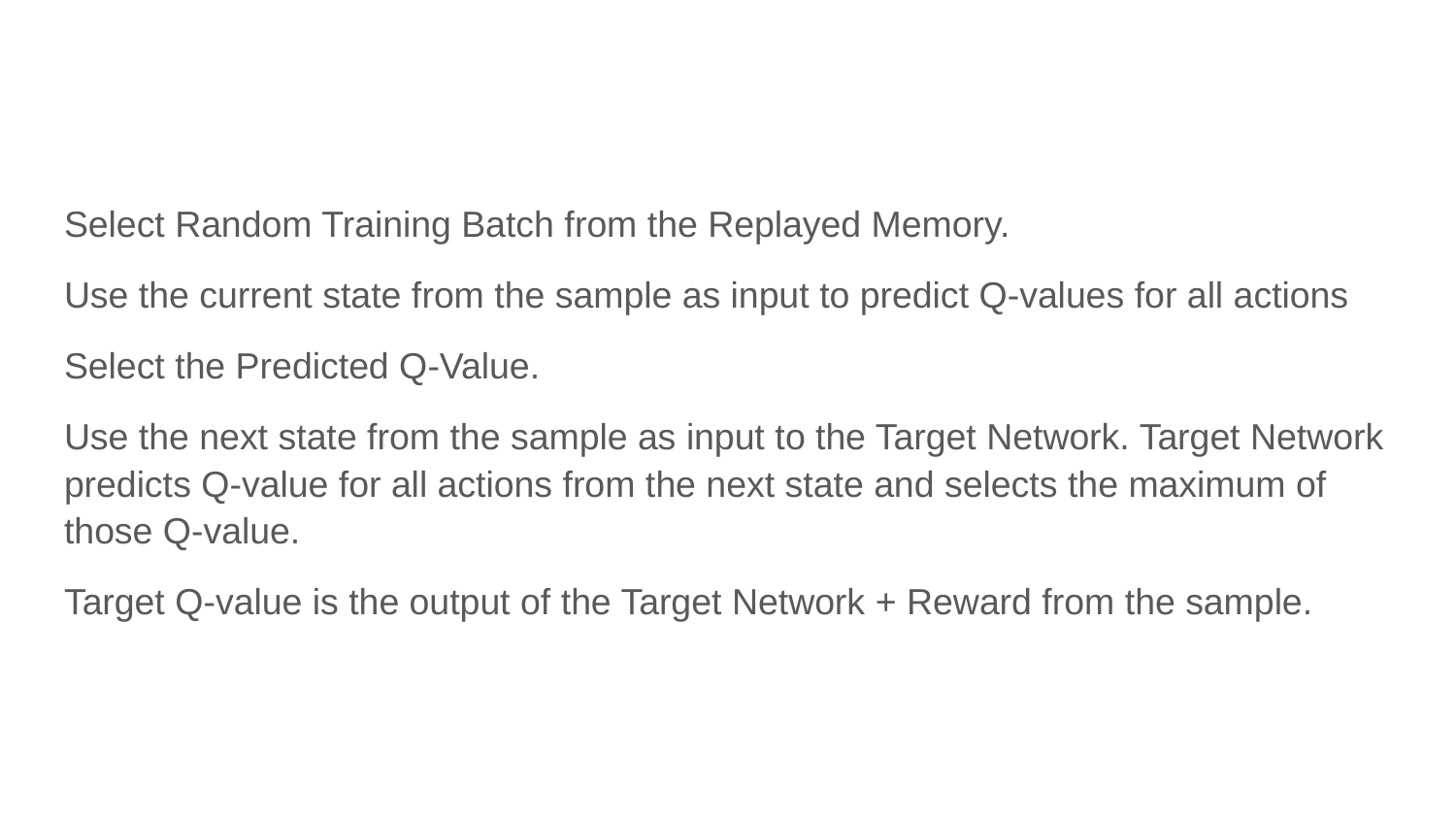

#
Select Random Training Batch from the Replayed Memory.
Use the current state from the sample as input to predict Q-values for all actions
Select the Predicted Q-Value.
Use the next state from the sample as input to the Target Network. Target Network predicts Q-value for all actions from the next state and selects the maximum of those Q-value.
Target Q-value is the output of the Target Network + Reward from the sample.